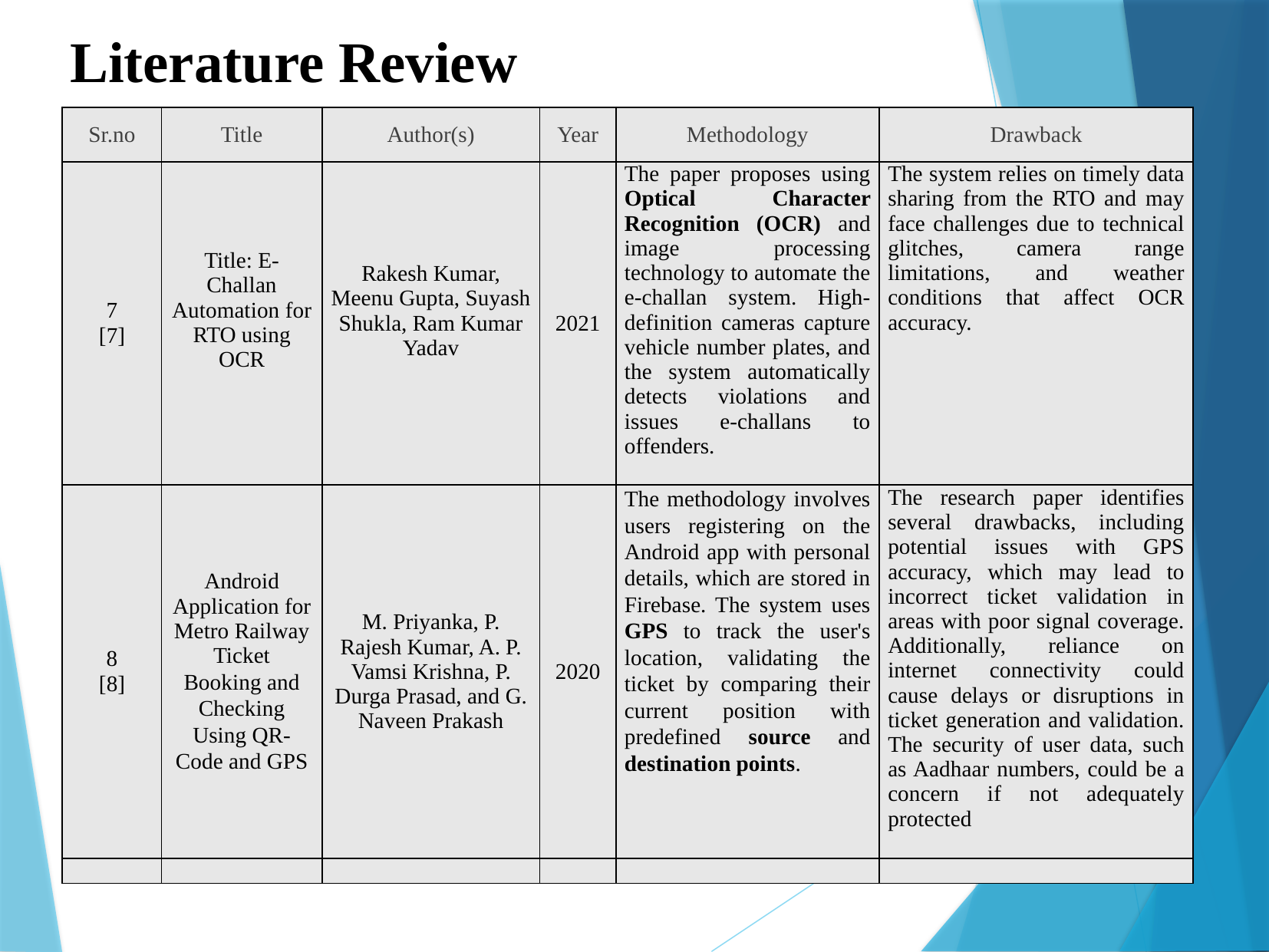

# Literature Review
| Sr.no | Title | Author(s) | Year | Methodology | Drawback |
| --- | --- | --- | --- | --- | --- |
| 7 [7] | Title: E-Challan Automation for RTO using OCR | Rakesh Kumar, Meenu Gupta, Suyash Shukla, Ram Kumar Yadav | 2021 | The paper proposes using Optical Character Recognition (OCR) and image processing technology to automate the e-challan system. High-definition cameras capture vehicle number plates, and the system automatically detects violations and issues e-challans to offenders. | The system relies on timely data sharing from the RTO and may face challenges due to technical glitches, camera range limitations, and weather conditions that affect OCR accuracy. |
| 8 [8] | Android Application for Metro Railway Ticket Booking and Checking Using QR-Code and GPS | M. Priyanka, P. Rajesh Kumar, A. P. Vamsi Krishna, P. Durga Prasad, and G. Naveen Prakash | 2020 | The methodology involves users registering on the Android app with personal details, which are stored in Firebase. The system uses GPS to track the user's location, validating the ticket by comparing their current position with predefined source and destination points. | The research paper identifies several drawbacks, including potential issues with GPS accuracy, which may lead to incorrect ticket validation in areas with poor signal coverage. Additionally, reliance on internet connectivity could cause delays or disruptions in ticket generation and validation. The security of user data, such as Aadhaar numbers, could be a concern if not adequately protected |
|  |  |  |  |  |  |